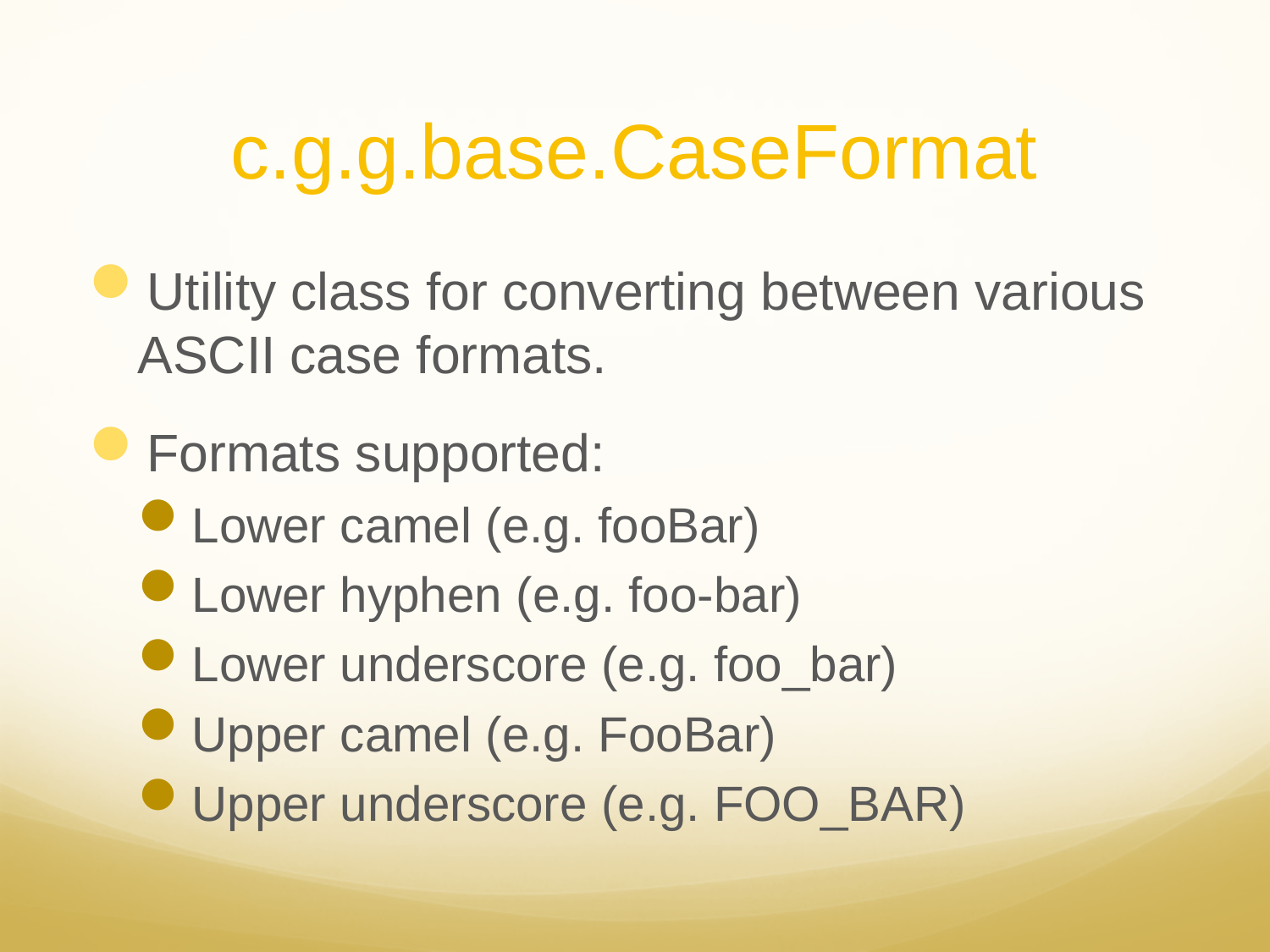

# c.g.g.base.CaseFormat
Utility class for converting between various ASCII case formats.
Formats supported:
Lower camel (e.g. fooBar)
Lower hyphen (e.g. foo-bar)
Lower underscore (e.g. foo_bar)
Upper camel (e.g. FooBar)
Upper underscore (e.g. FOO_BAR)